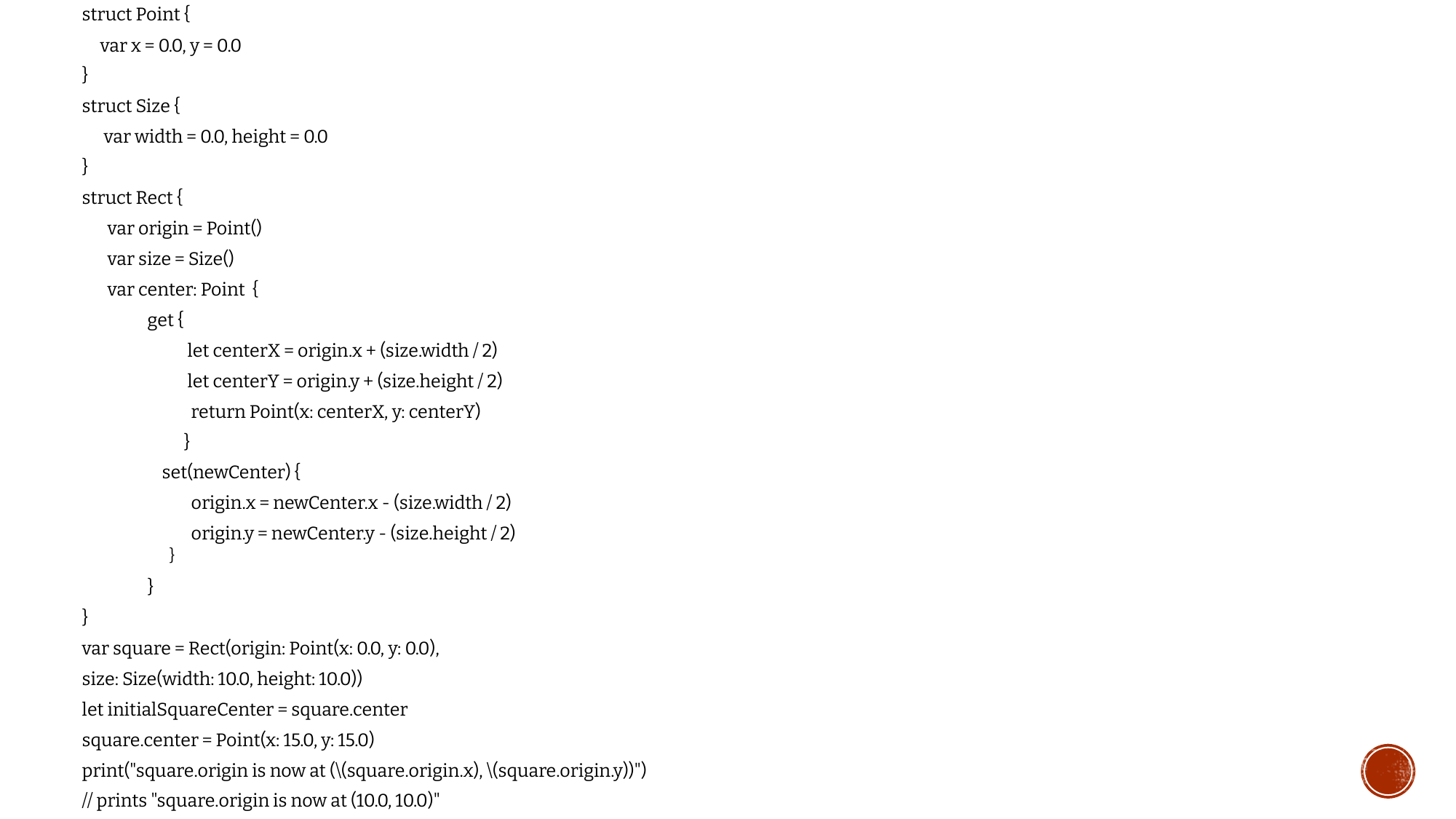

struct Point {
     var x = 0.0, y = 0.0
}
struct Size {
      var width = 0.0, height = 0.0
}
struct Rect {
       var origin = Point()
       var size = Size()
       var center: Point  {
	get {
	           let centerX = origin.x + (size.width / 2)
	           let centerY = origin.y + (size.height / 2)
        	            return Point(x: centerX, y: centerY)
	          }
	    set(newCenter) {
	            origin.x = newCenter.x - (size.width / 2)
	            origin.y = newCenter.y - (size.height / 2)
	              }
	}
}
var square = Rect(origin: Point(x: 0.0, y: 0.0),
size: Size(width: 10.0, height: 10.0))
let initialSquareCenter = square.center
square.center = Point(x: 15.0, y: 15.0)
print("square.origin is now at (\(square.origin.x), \(square.origin.y))")
// prints "square.origin is now at (10.0, 10.0)"